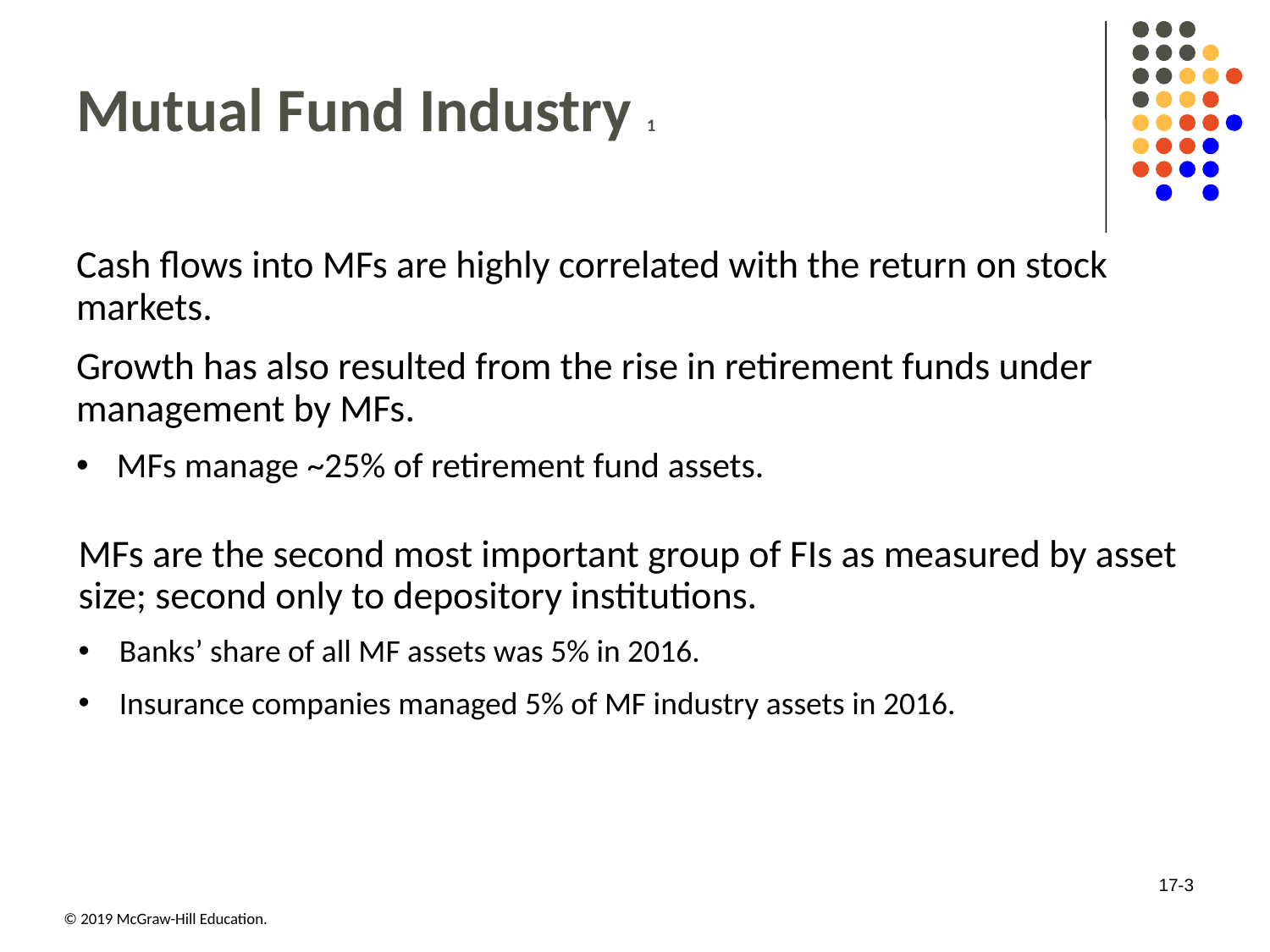

# Mutual Fund Industry 1
Cash flows into MFs are highly correlated with the return on stock markets.
Growth has also resulted from the rise in retirement funds under management by MFs.
MFs manage ~25% of retirement fund assets.
MFs are the second most important group of FIs as measured by asset size; second only to depository institutions.
Banks’ share of all MF assets was 5% in 2016.
Insurance companies managed 5% of MF industry assets in 2016.
17-3